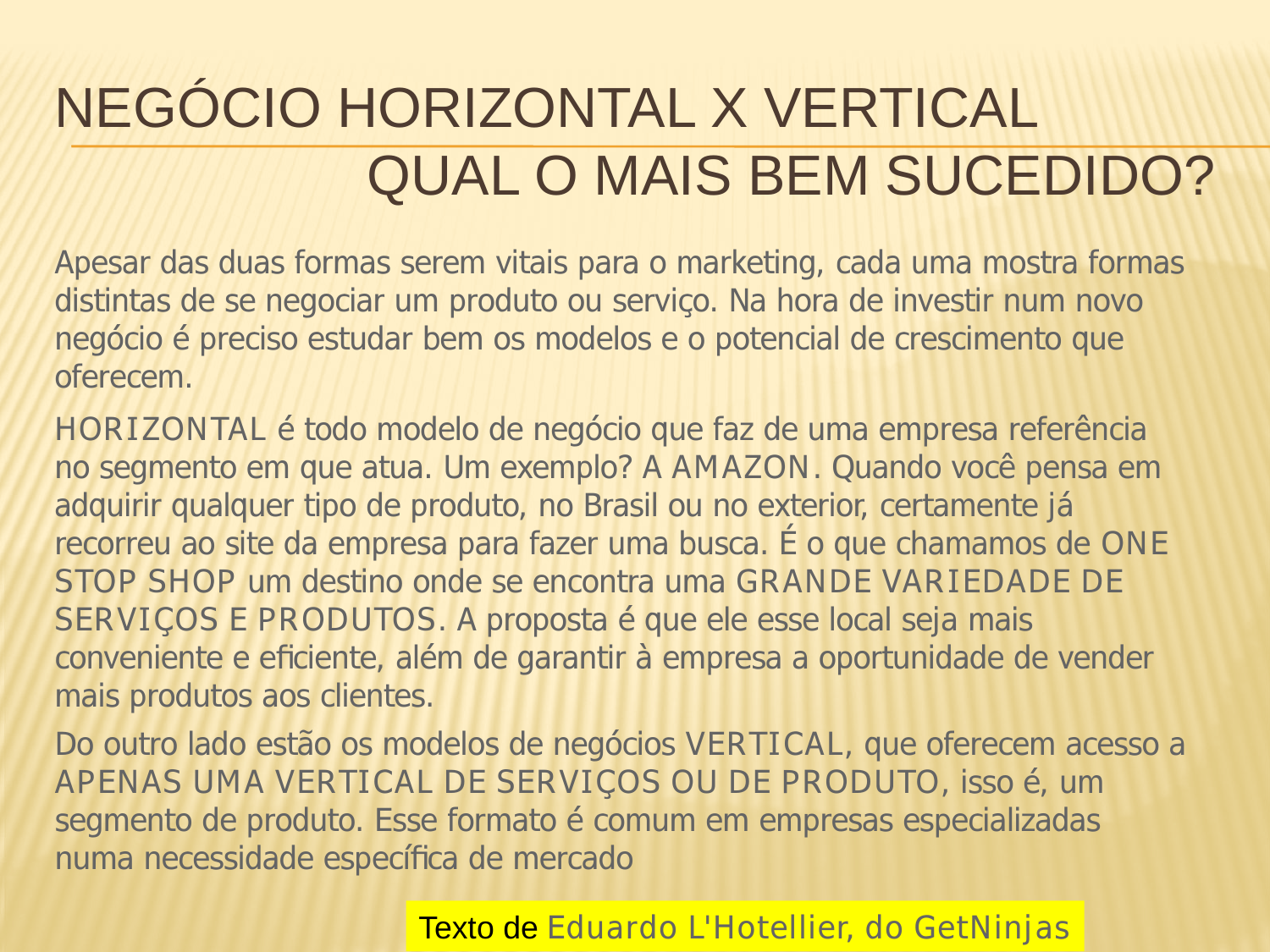

# Negócio horizontal x verticaL qual o mais bem sucedido?
Apesar das duas formas serem vitais para o marketing, cada uma mostra formas distintas de se negociar um produto ou serviço. Na hora de investir num novo negócio é preciso estudar bem os modelos e o potencial de crescimento que oferecem.
HORIZONTAL é todo modelo de negócio que faz de uma empresa referência no segmento em que atua. Um exemplo? A AMAZON. Quando você pensa em adquirir qualquer tipo de produto, no Brasil ou no exterior, certamente já recorreu ao site da empresa para fazer uma busca. É o que chamamos de ONE STOP SHOP um destino onde se encontra uma GRANDE VARIEDADE DE SERVIÇOS E PRODUTOS. A proposta é que ele esse local seja mais conveniente e eficiente, além de garantir à empresa a oportunidade de vender mais produtos aos clientes.
Do outro lado estão os modelos de negócios VERTICAL, que oferecem acesso a APENAS UMA VERTICAL DE SERVIÇOS OU DE PRODUTO, isso é, um segmento de produto. Esse formato é comum em empresas especializadas numa necessidade específica de mercado
Texto de Eduardo L'Hotellier, do GetNinjas